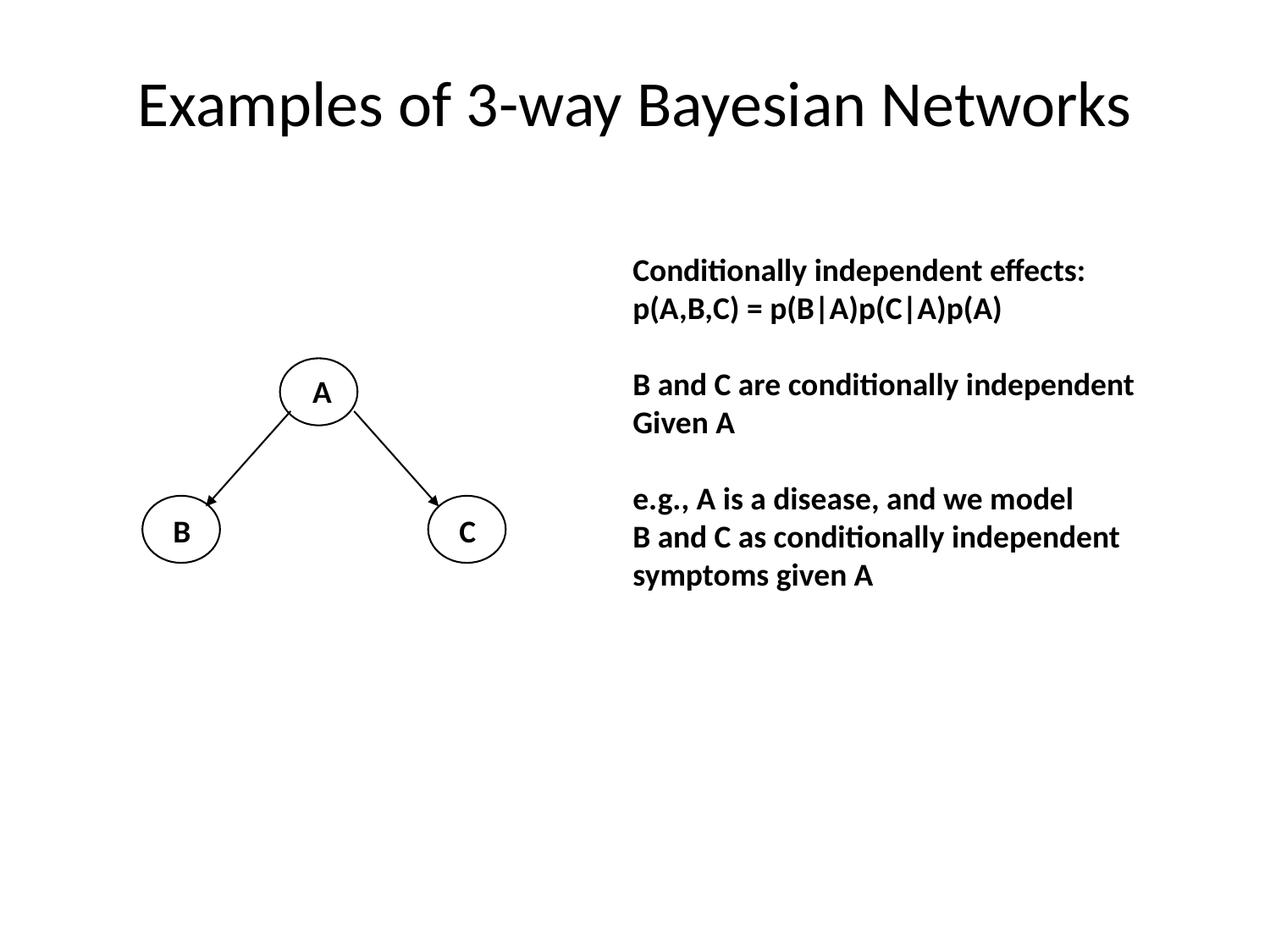

# Examples of 3-way Bayesian Networks
Conditionally independent effects:
p(A,B,C) = p(B|A)p(C|A)p(A)

B and C are conditionally independent
Given A

e.g., A is a disease, and we model
B and C as conditionally independent
symptoms given A

A

B

C